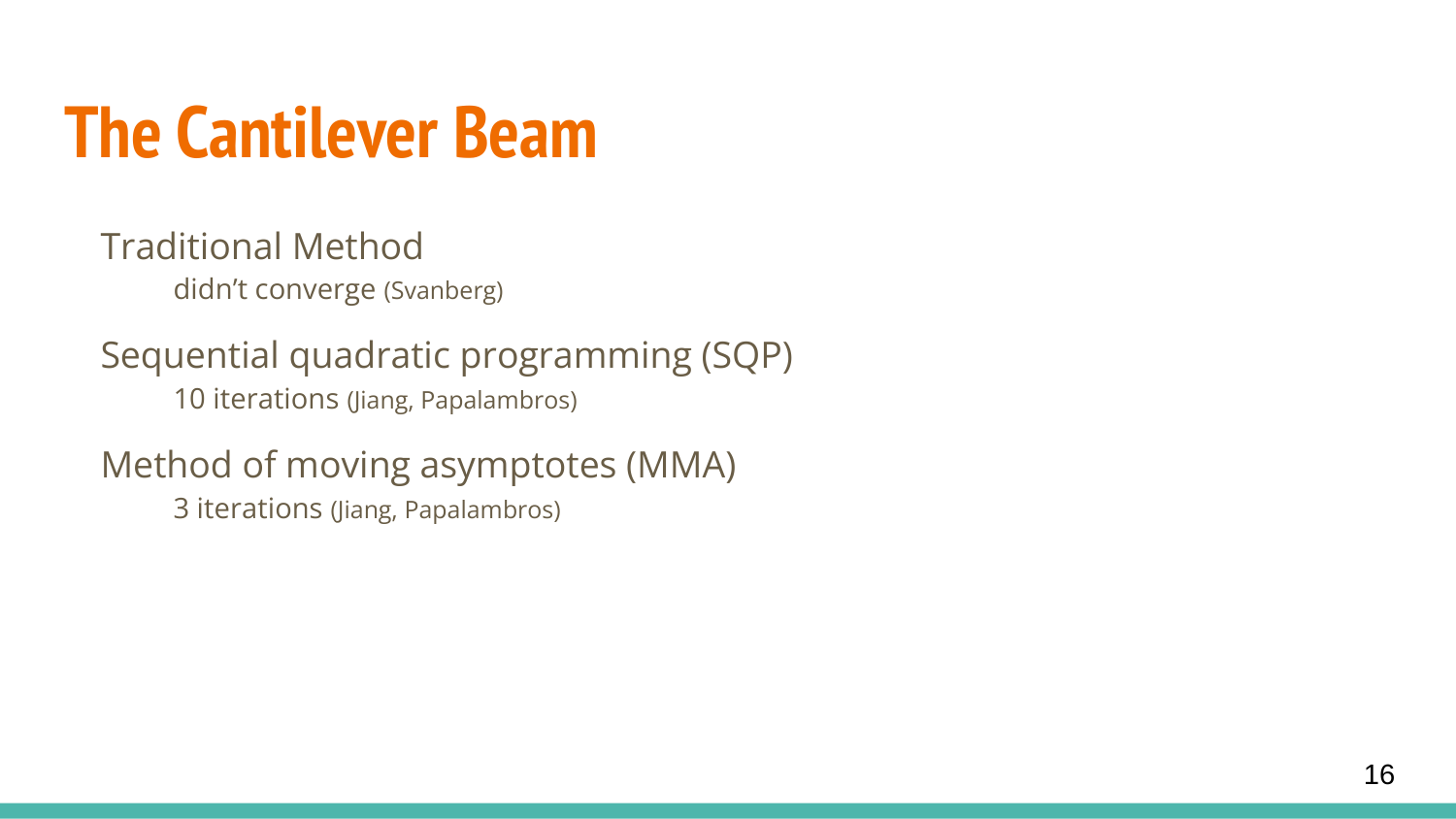

# The Cantilever Beam
Traditional Method
didn’t converge (Svanberg)
Sequential quadratic programming (SQP)
10 iterations (Jiang, Papalambros)
Method of moving asymptotes (MMA)
3 iterations (Jiang, Papalambros)
16